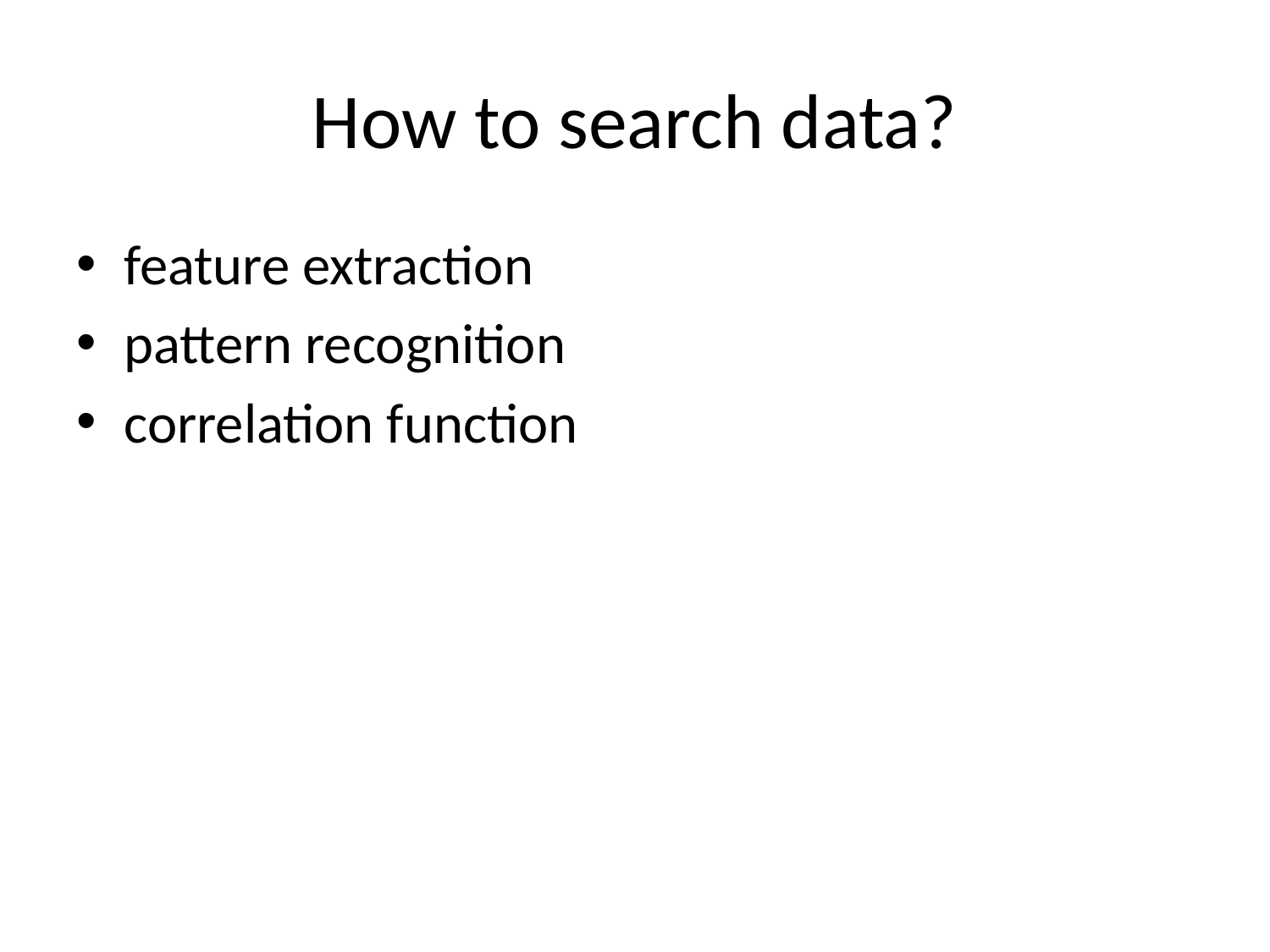

# How to search data?
feature extraction
pattern recognition
correlation function